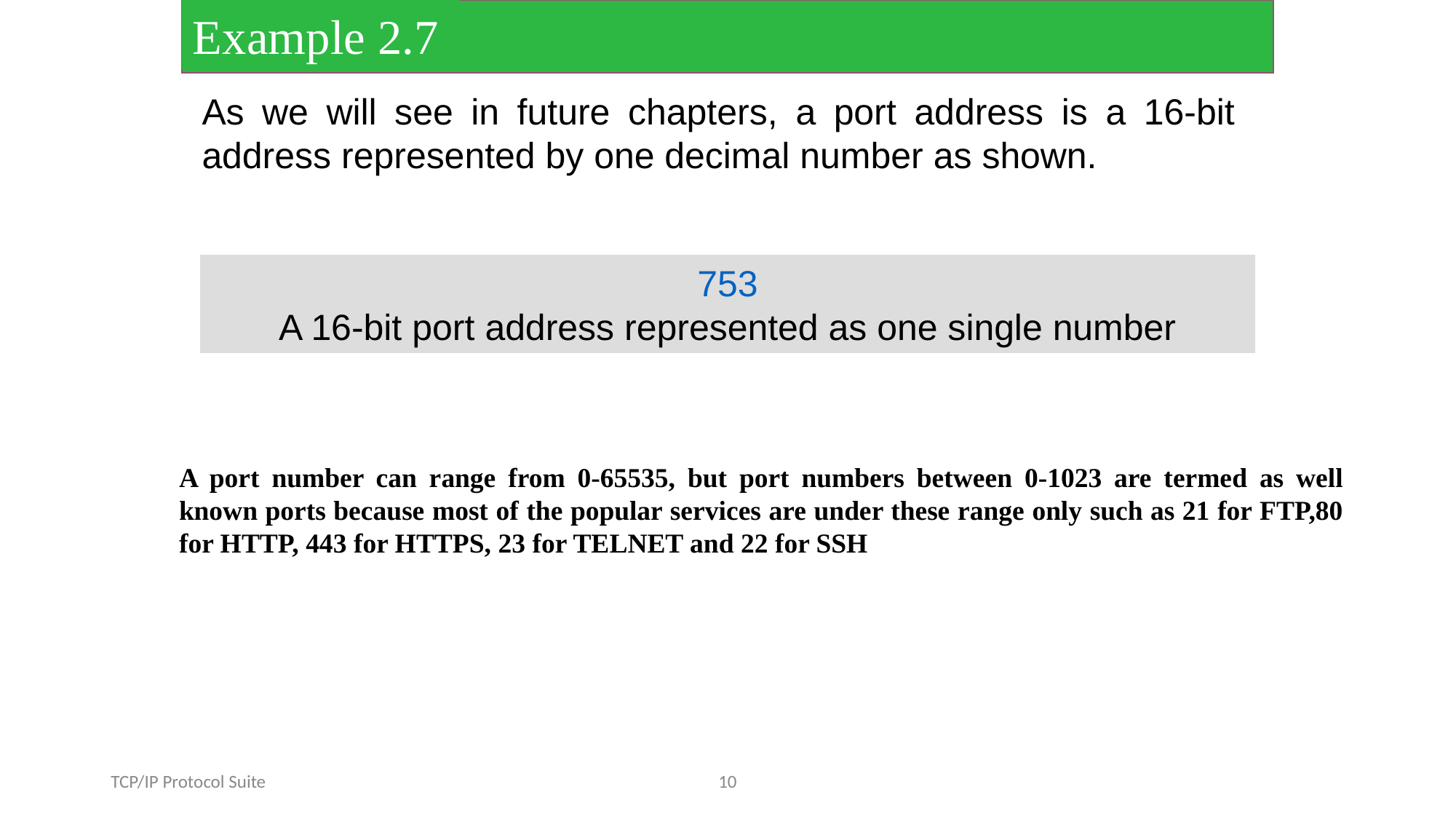

Example 2.7
As we will see in future chapters, a port address is a 16-bit address represented by one decimal number as shown.
753
A 16-bit port address represented as one single number
A port number can range from 0-65535, but port numbers between 0-1023 are termed as well known ports because most of the popular services are under these range only such as 21 for FTP,80 for HTTP, 443 for HTTPS, 23 for TELNET and 22 for SSH
TCP/IP Protocol Suite
10